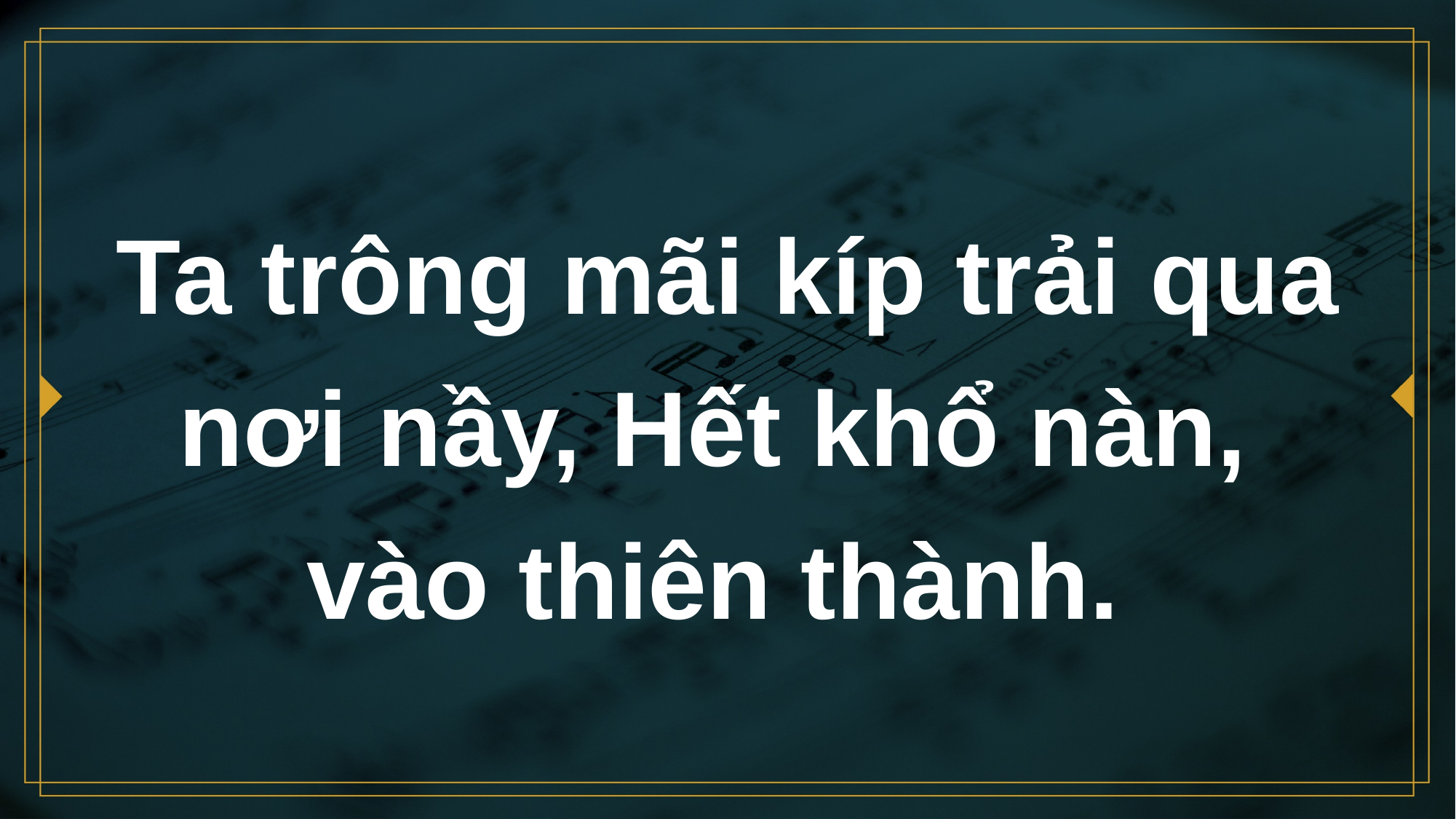

# Ta trông mãi kíp trải qua nơi nầy, Hết khổ nàn, vào thiên thành.